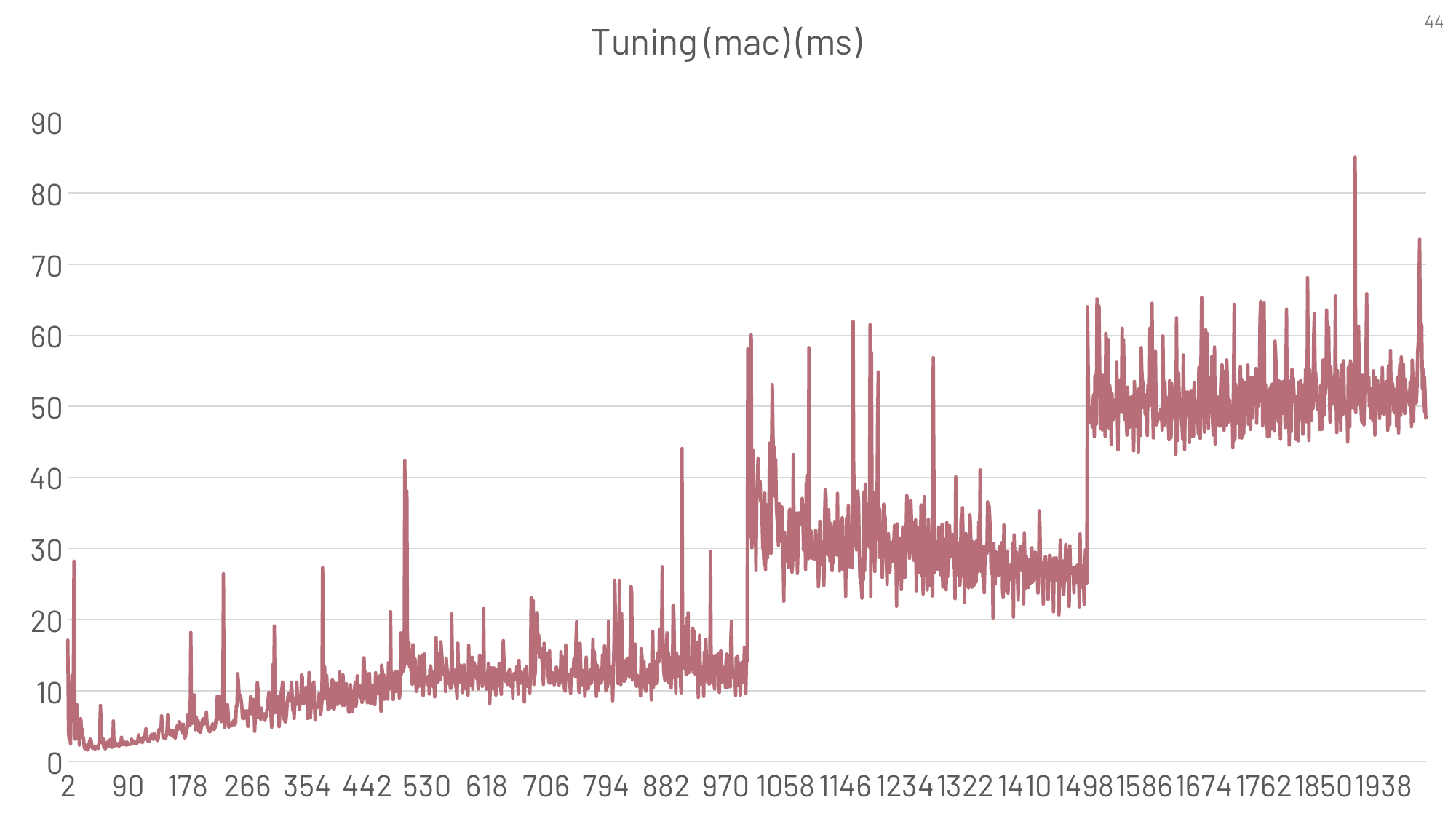

### Chart:

| Category | Tuning (mac) (ms) |
|---|---|
44